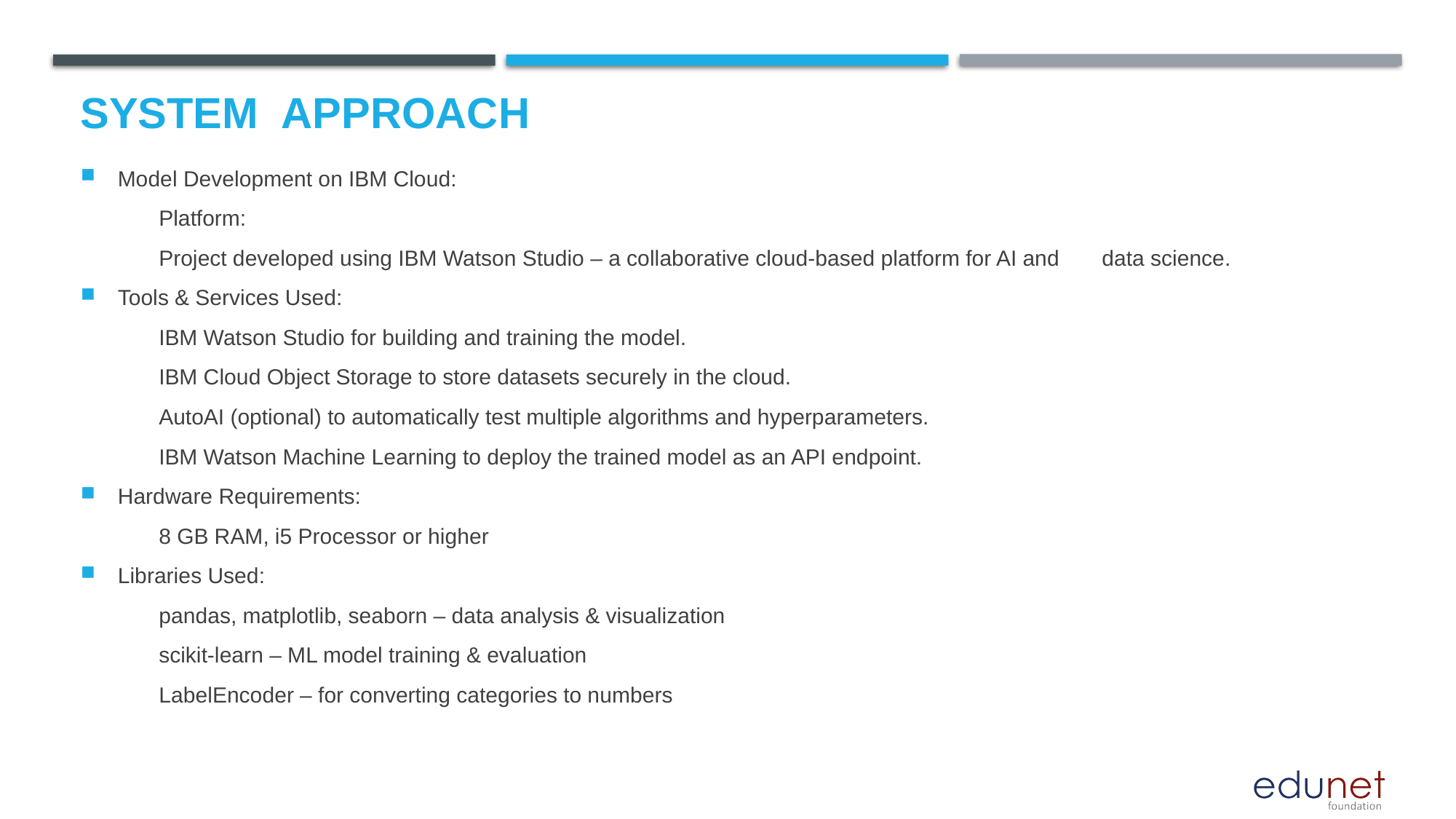

# System  Approach
Model Development on IBM Cloud:
	Platform:
	Project developed using IBM Watson Studio – a collaborative cloud-based platform for AI and 		data science.
Tools & Services Used:
	IBM Watson Studio for building and training the model.
	IBM Cloud Object Storage to store datasets securely in the cloud.
	AutoAI (optional) to automatically test multiple algorithms and hyperparameters.
	IBM Watson Machine Learning to deploy the trained model as an API endpoint.
Hardware Requirements:
	8 GB RAM, i5 Processor or higher
Libraries Used:
	pandas, matplotlib, seaborn – data analysis & visualization
	scikit-learn – ML model training & evaluation
	LabelEncoder – for converting categories to numbers